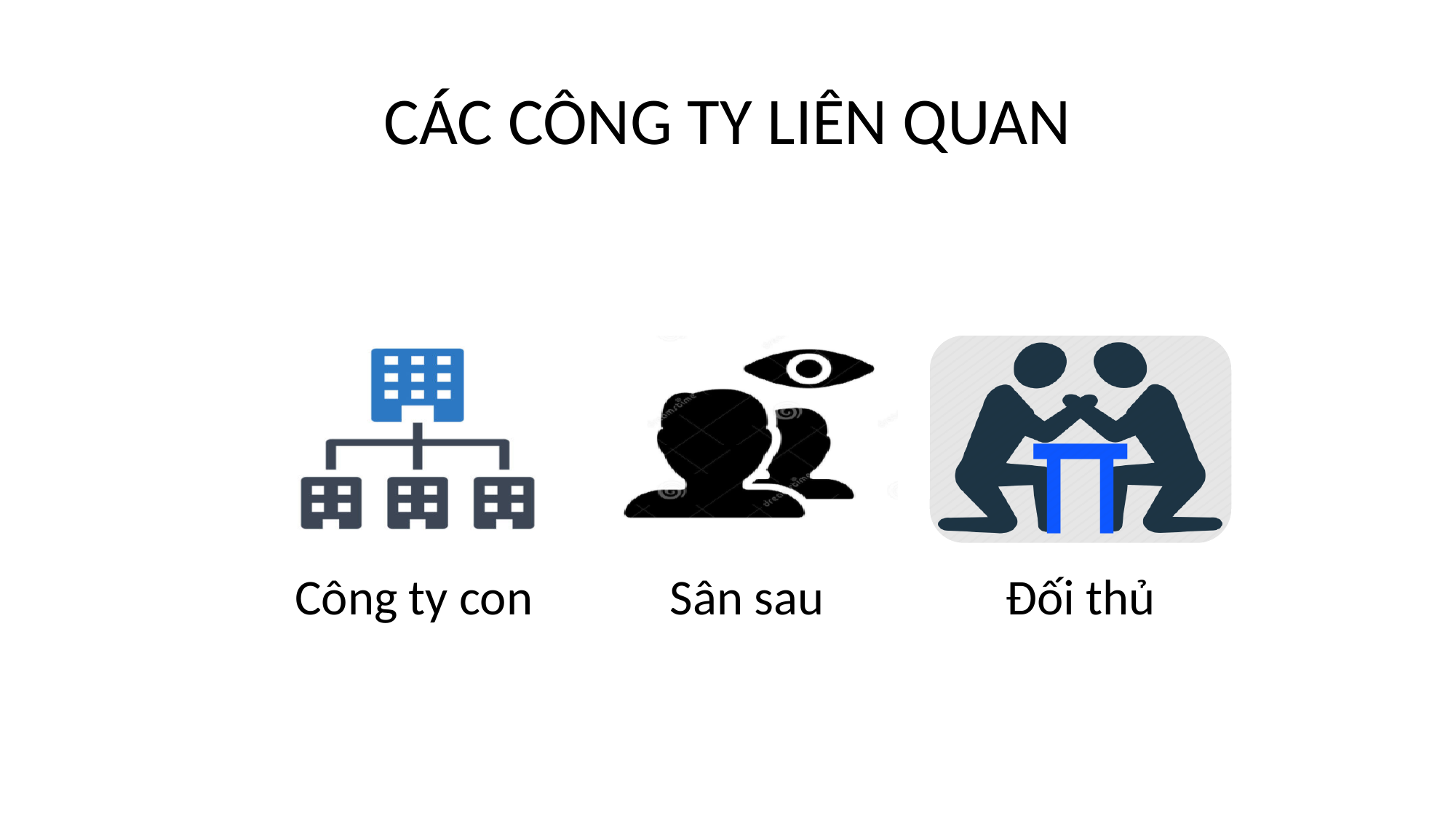

# CÁC CÔNG TY LIÊN QUAN
Công ty con
Sân sau
Đối thủ